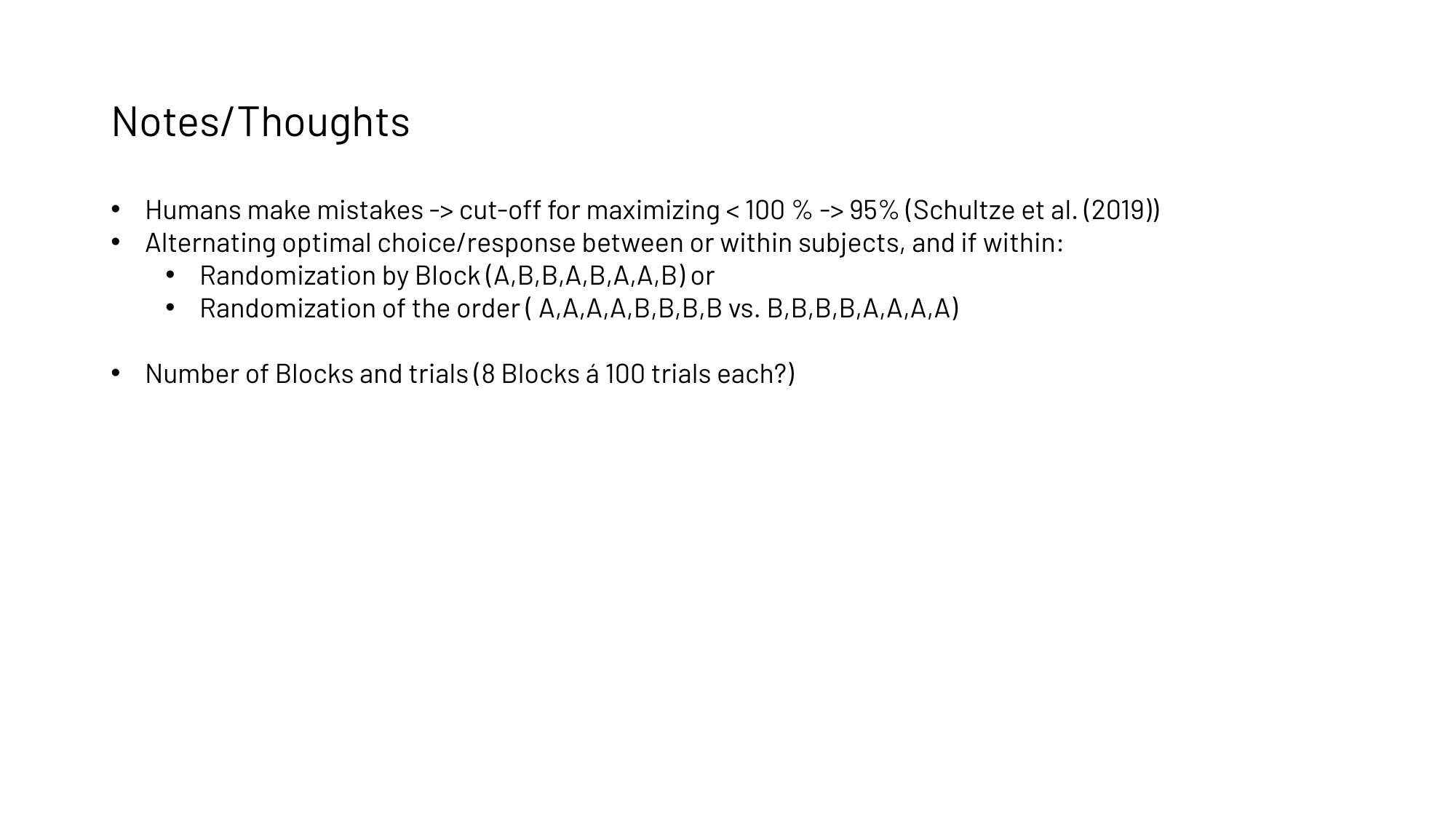

# Notes/Thoughts
Humans make mistakes -> cut-off for maximizing < 100 % -> 95% (Schultze et al. (2019))
Alternating optimal choice/response between or within subjects, and if within:
Randomization by Block (A,B,B,A,B,A,A,B) or
Randomization of the order ( A,A,A,A,B,B,B,B vs. B,B,B,B,A,A,A,A)

Number of Blocks and trials (8 Blocks á 100 trials each?)